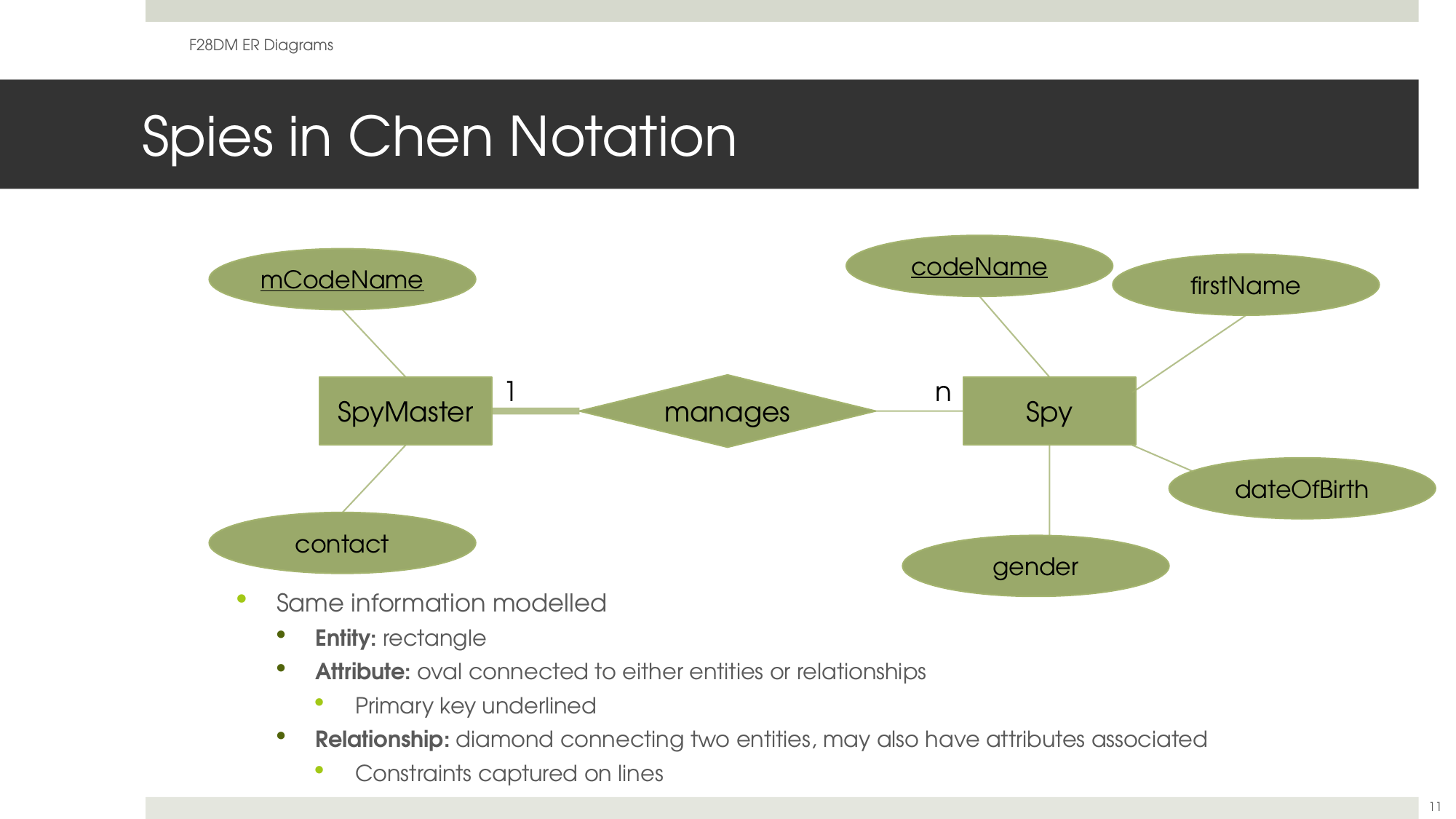

F28DM ER Diagrams

# Spies in Chen Notation
codeName
mCodeName
firstName
1
n
manages
SpyMaster
Spy
dateOfBirth
contact

gender
Same information modelled
Entity: rectangle
Attribute: oval connected to either entities or relationships
Primary key underlined
Relationship: diamond connecting two entities, may also have attributes associated
Constraints captured on lines

11